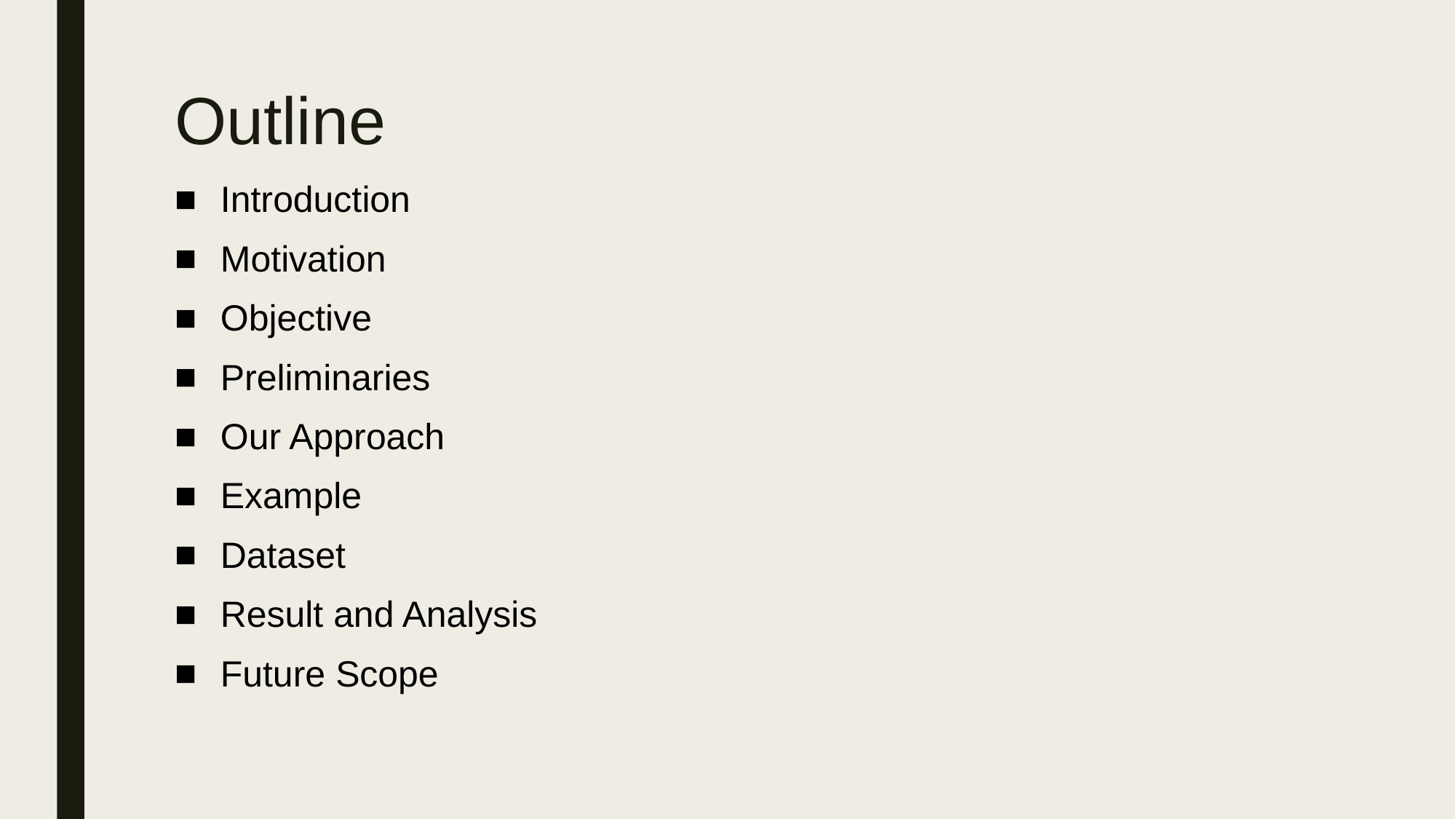

# Outline
Introduction
Motivation
Objective
Preliminaries
Our Approach
Example
Dataset
Result and Analysis
Future Scope